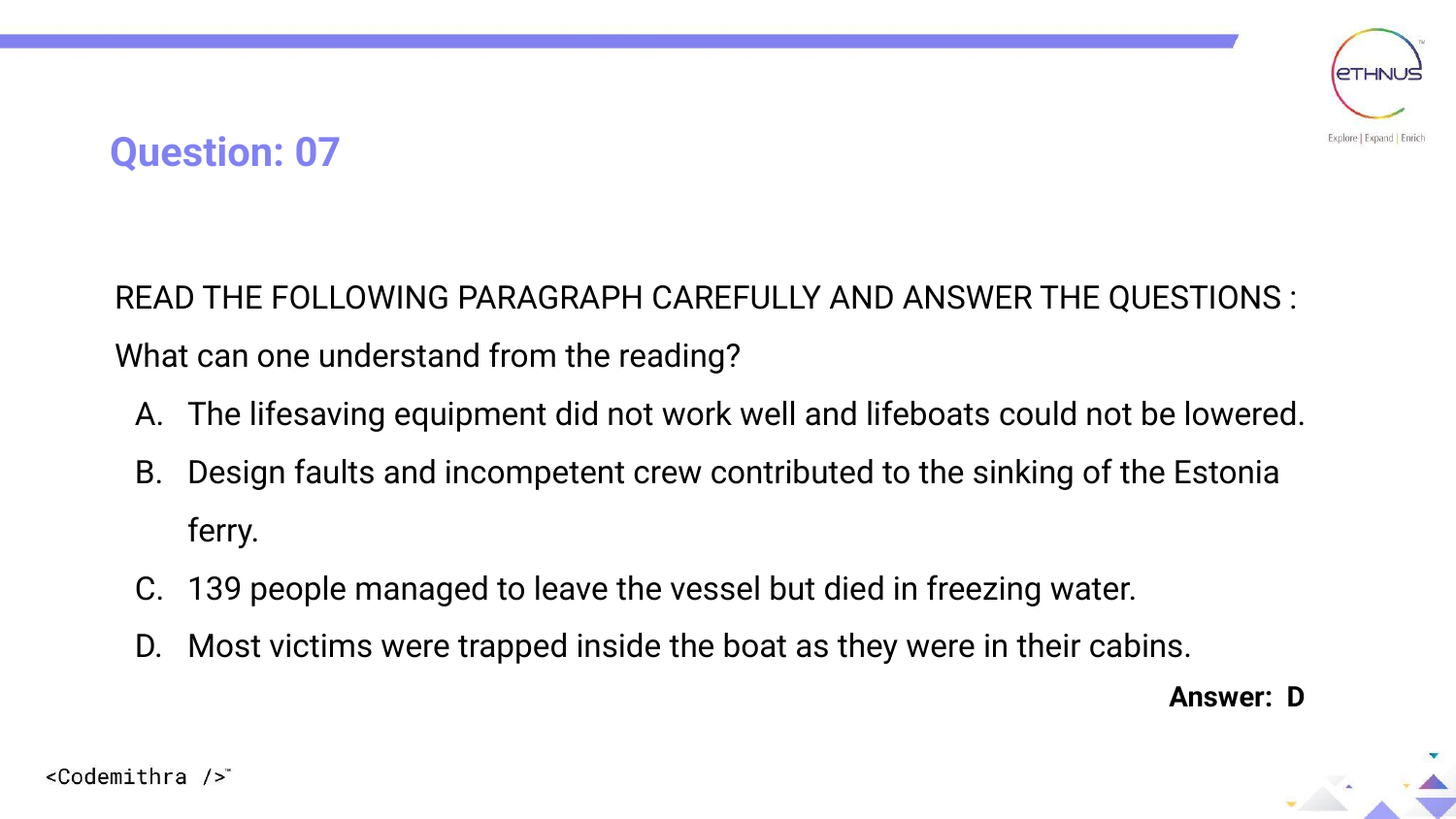

Question: 07
READ THE FOLLOWING PARAGRAPH CAREFULLY AND ANSWER THE QUESTIONS :
What can one understand from the reading?
The lifesaving equipment did not work well and lifeboats could not be lowered.
Design faults and incompetent crew contributed to the sinking of the Estonia ferry.
139 people managed to leave the vessel but died in freezing water.
Most victims were trapped inside the boat as they were in their cabins.
Answer:  D